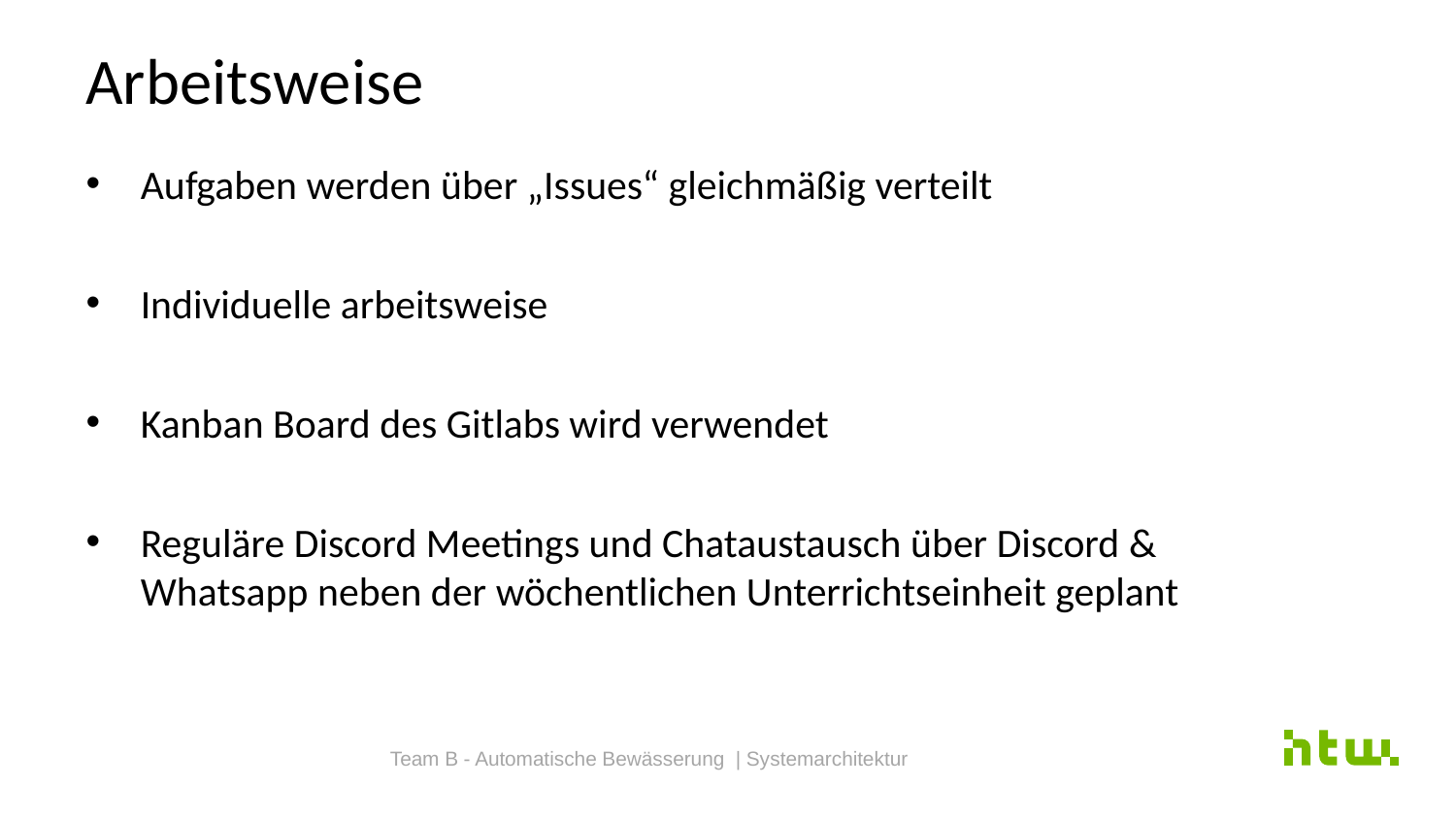

Arbeitsweise
# Aufgaben werden über „Issues“ gleichmäßig verteilt

Individuelle arbeitsweise

Kanban Board des Gitlabs wird verwendet

Reguläre Discord Meetings und Chataustausch über Discord & Whatsapp neben der wöchentlichen Unterrichtseinheit geplant

Team B - Automatische Bewässerung  | Systemarchitektur